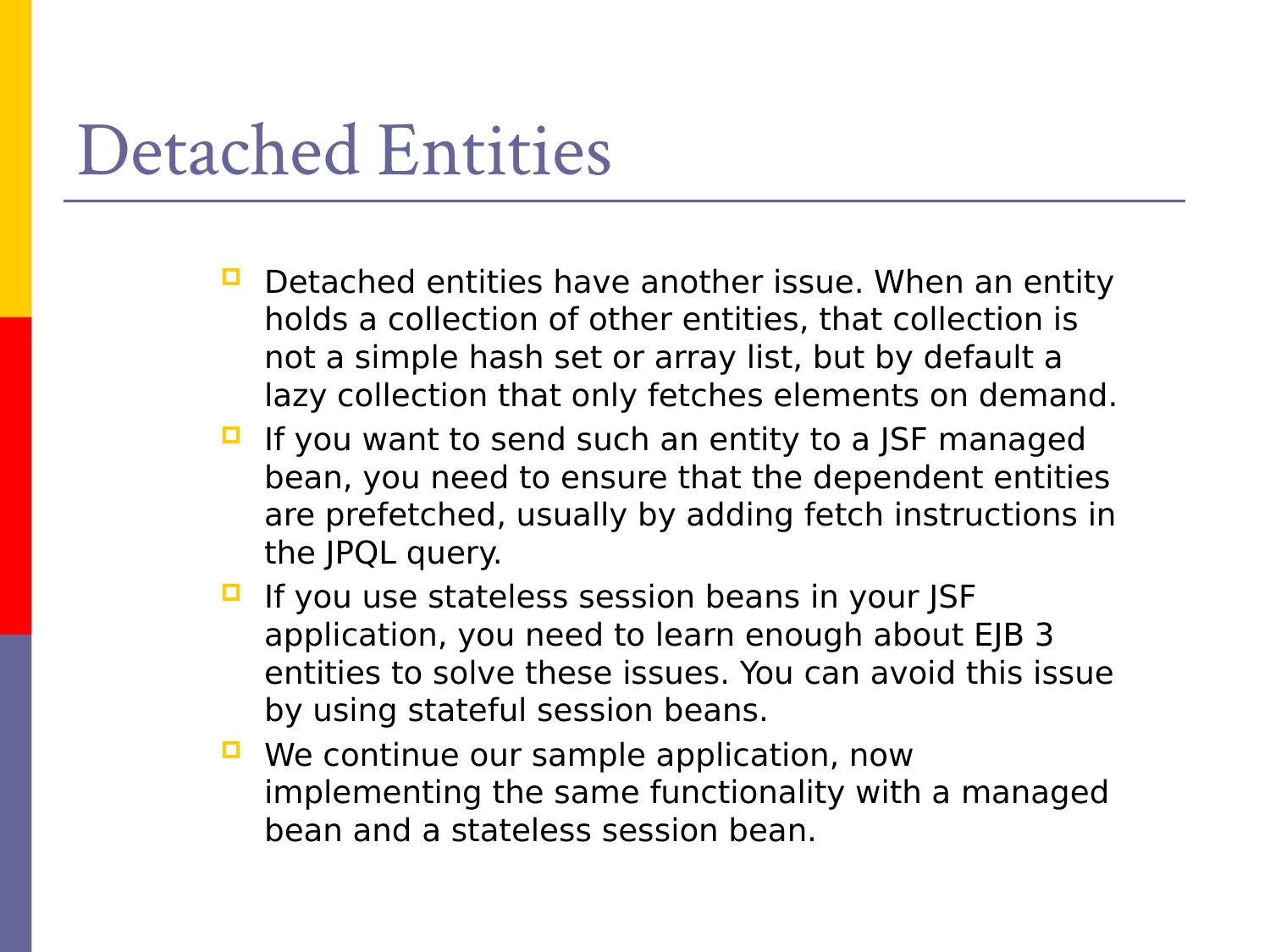

# Detached Entities
Detached entities have another issue. When an entity holds a collection of other entities, that collection is not a simple hash set or array list, but by default a lazy collection that only fetches elements on demand.
If you want to send such an entity to a JSF managed bean, you need to ensure that the dependent entities are prefetched, usually by adding fetch instructions in the JPQL query.
If you use stateless session beans in your JSF application, you need to learn enough about EJB 3 entities to solve these issues. You can avoid this issue by using stateful session beans.
We continue our sample application, now implementing the same functionality with a managed bean and a stateless session bean.